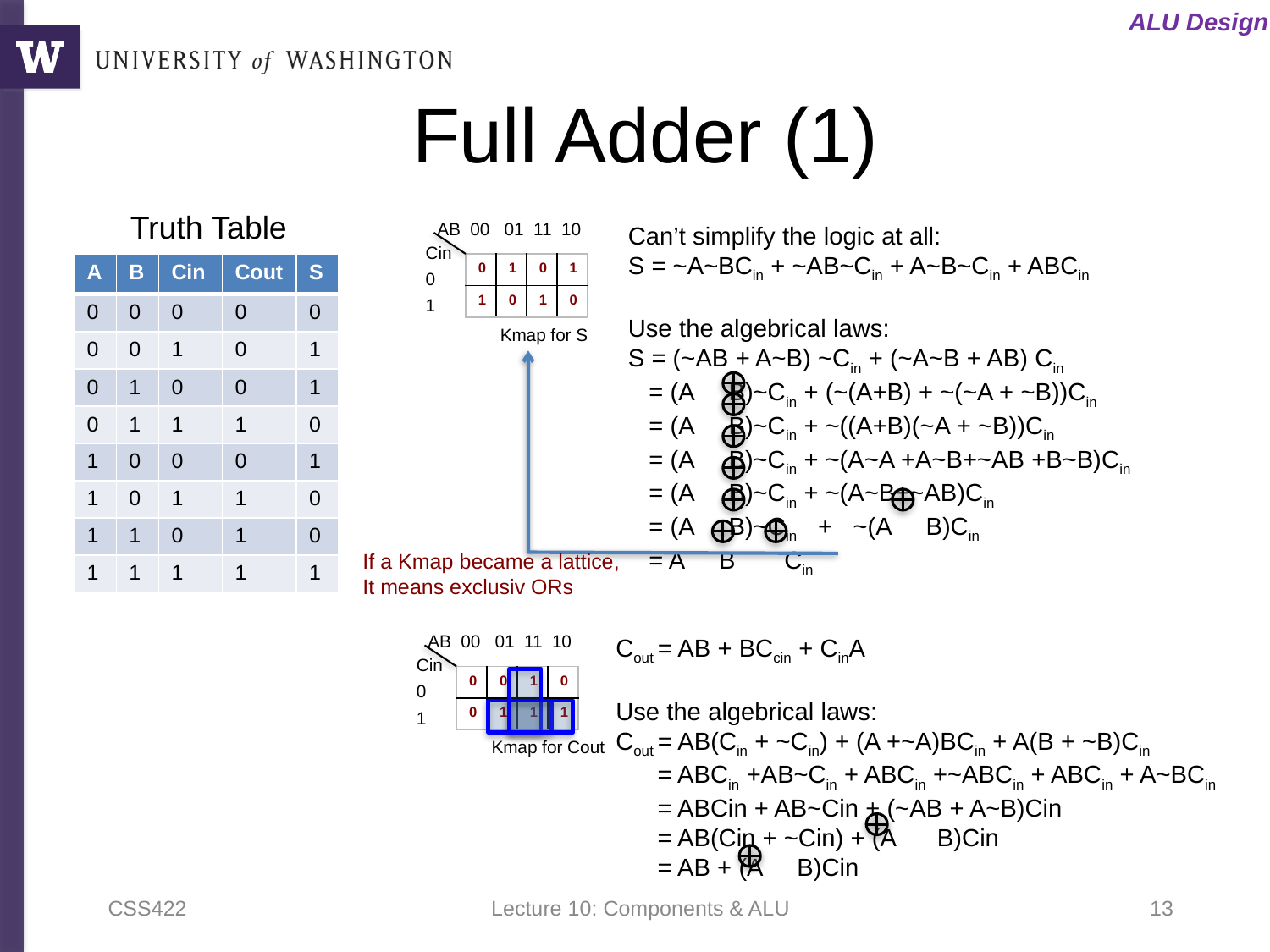

ALU Design
# Full Adder (1)
Truth Table
AB  00   01  11  10
Can’t simplify the logic at all:
S = ~A~BCin + ~AB~Cin + A~B~Cin + ABCin

Use the algebrical laws:
S = (~AB + A~B) ~Cin + (~A~B + AB) Cin
   = (A     B)~Cin + (~(A+B) + ~(~A + ~B))Cin
   = (A     B)~Cin + ~((A+B)(~A + ~B))Cin
   = (A     B)~Cin + ~(A~A +A~B+~AB +B~B)Cin
   = (A     B)~Cin + ~(A~B+~AB)Cin
   = (A     B)~Cin   +   ~(A     B)Cin
   = A     B       Cin
Cin
0
1
| A | B | Cin | Cout | S |
| --- | --- | --- | --- | --- |
| 0 | 0 | 0 | 0 | 0 |
| 0 | 0 | 1 | 0 | 1 |
| 0 | 1 | 0 | 0 | 1 |
| 0 | 1 | 1 | 1 | 0 |
| 1 | 0 | 0 | 0 | 1 |
| 1 | 0 | 1 | 1 | 0 |
| 1 | 1 | 0 | 1 | 0 |
| 1 | 1 | 1 | 1 | 1 |
| 0 | 1 | 0 | 1 |
| --- | --- | --- | --- |
| 1 | 0 | 1 | 0 |
Kmap for S

If a Kmap became a lattice,
It means exclusiv ORs

AB  00   01  11  10
Cout = AB + BCcin + CinA

Use the algebrical laws:
Cout = AB(Cin + ~Cin) + (A +~A)BCin + A(B + ~B)Cin
      = ABCin +AB~Cin + ABCin +~ABCin + ABCin + A~BCin
      = ABCin + AB~Cin + (~AB + A~B)Cin
      = AB(Cin + ~Cin) + (A      B)Cin
      = AB + (A     B)Cin
Cin
0
1
| 0 | 0 | 1 | 0 |
| --- | --- | --- | --- |
| 0 | 1 | 1 | 1 |

Kmap for Cout

CSS422
Lecture 10: Components & ALU
13